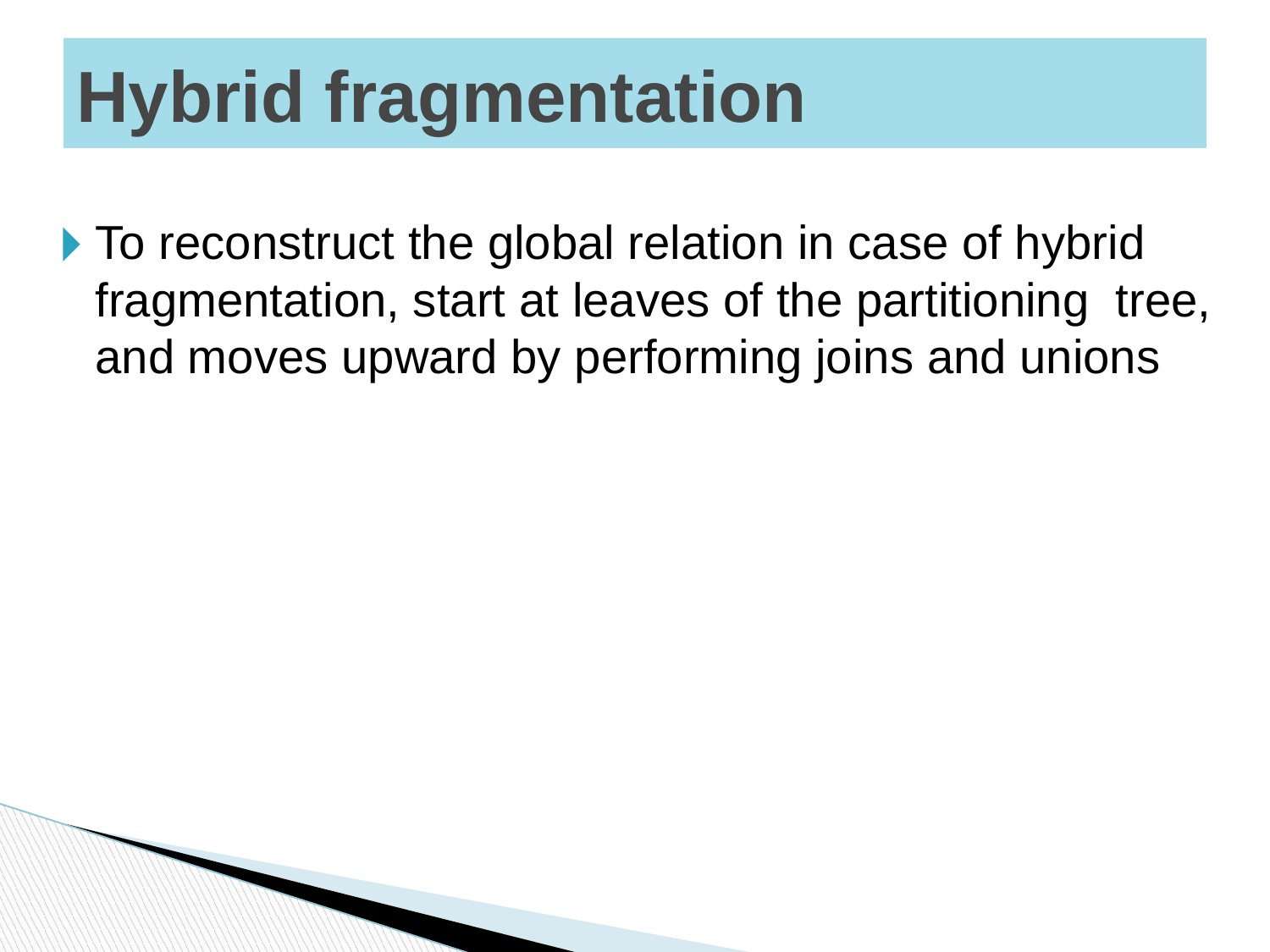

# Hybrid fragmentation
To reconstruct the global relation in case of hybrid fragmentation, start at leaves of the partitioning  tree, and moves upward by performing joins and unions